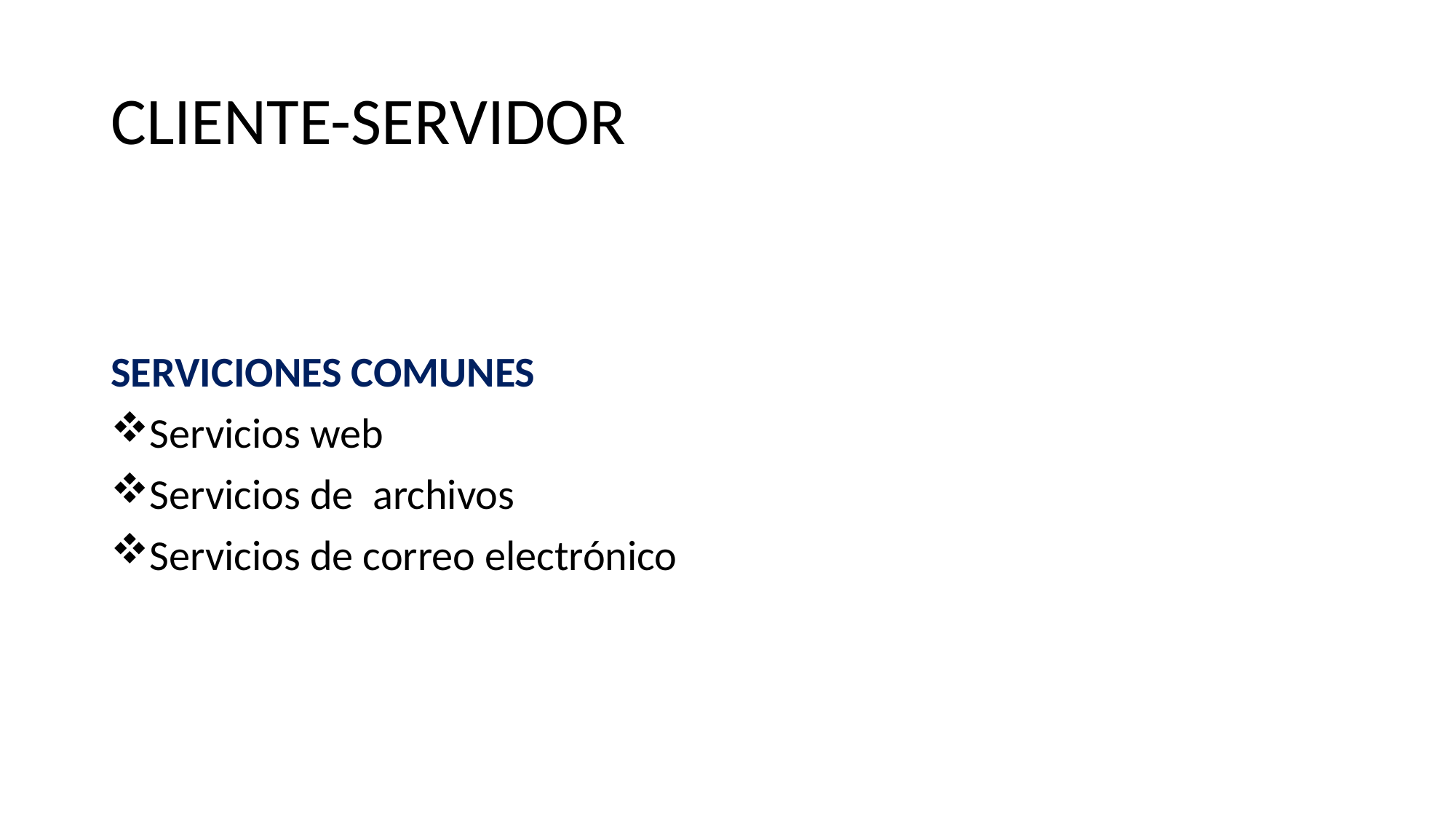

# CLIENTE-SERVIDOR

SERVICIONES COMUNES
Servicios web
Servicios de  archivos
Servicios de correo electrónico